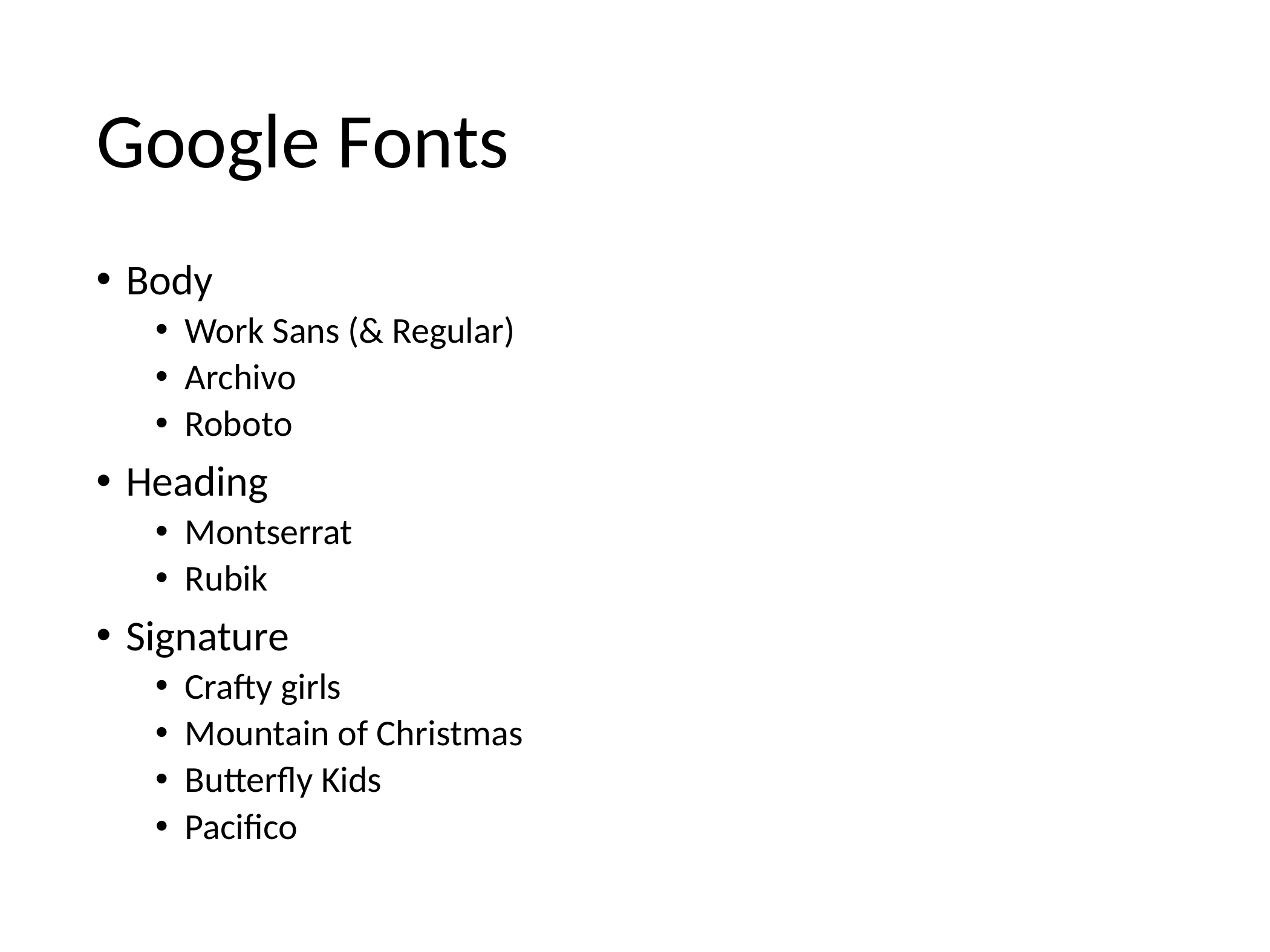

# Google Fonts
Body
Work Sans (& Regular)
Archivo
Roboto
Heading
Montserrat
Rubik
Signature
Crafty girls
Mountain of Christmas
Butterfly Kids
Pacifico